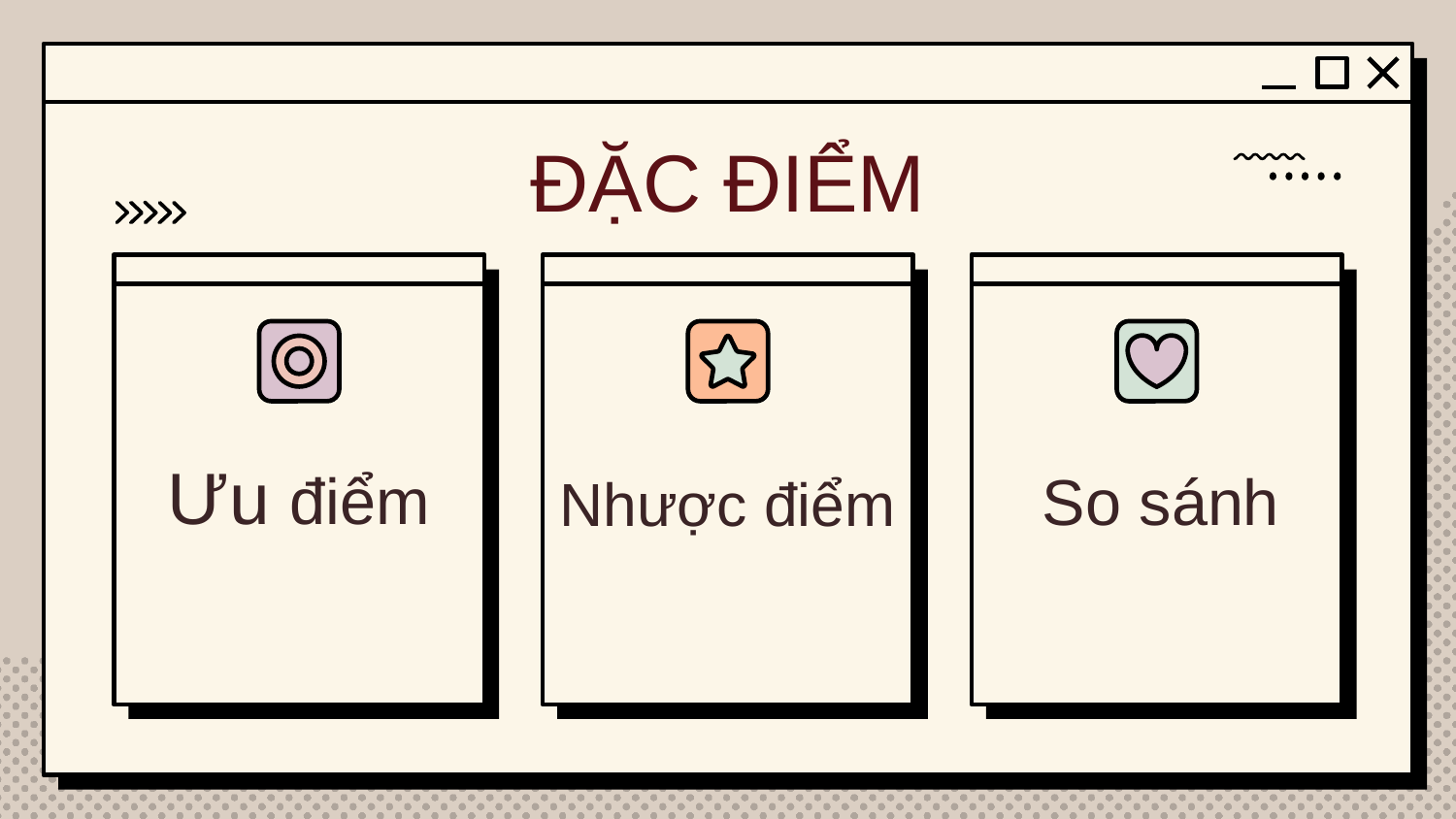

# ĐẶC ĐIỂM

Nhược điểm
So sánh
Ưu điểm